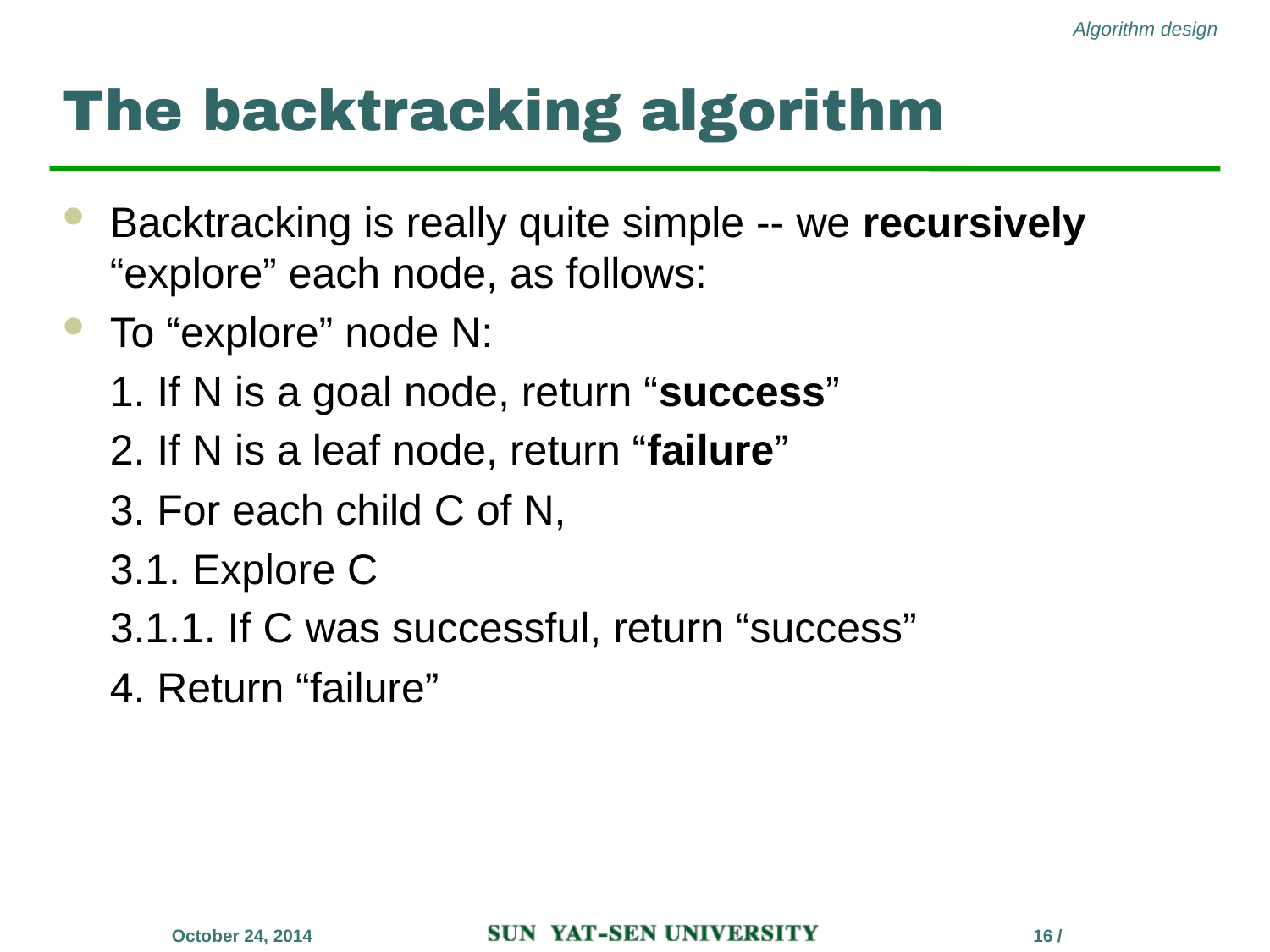

# The backtracking algorithm
Backtracking is really quite simple -- we recursively “explore” each node, as follows:
To “explore” node N:
	1. If N is a goal node, return “success”
	2. If N is a leaf node, return “failure”
	3. For each child C of N,
	3.1. Explore C
	3.1.1. If C was successful, return “success”
	4. Return “failure”